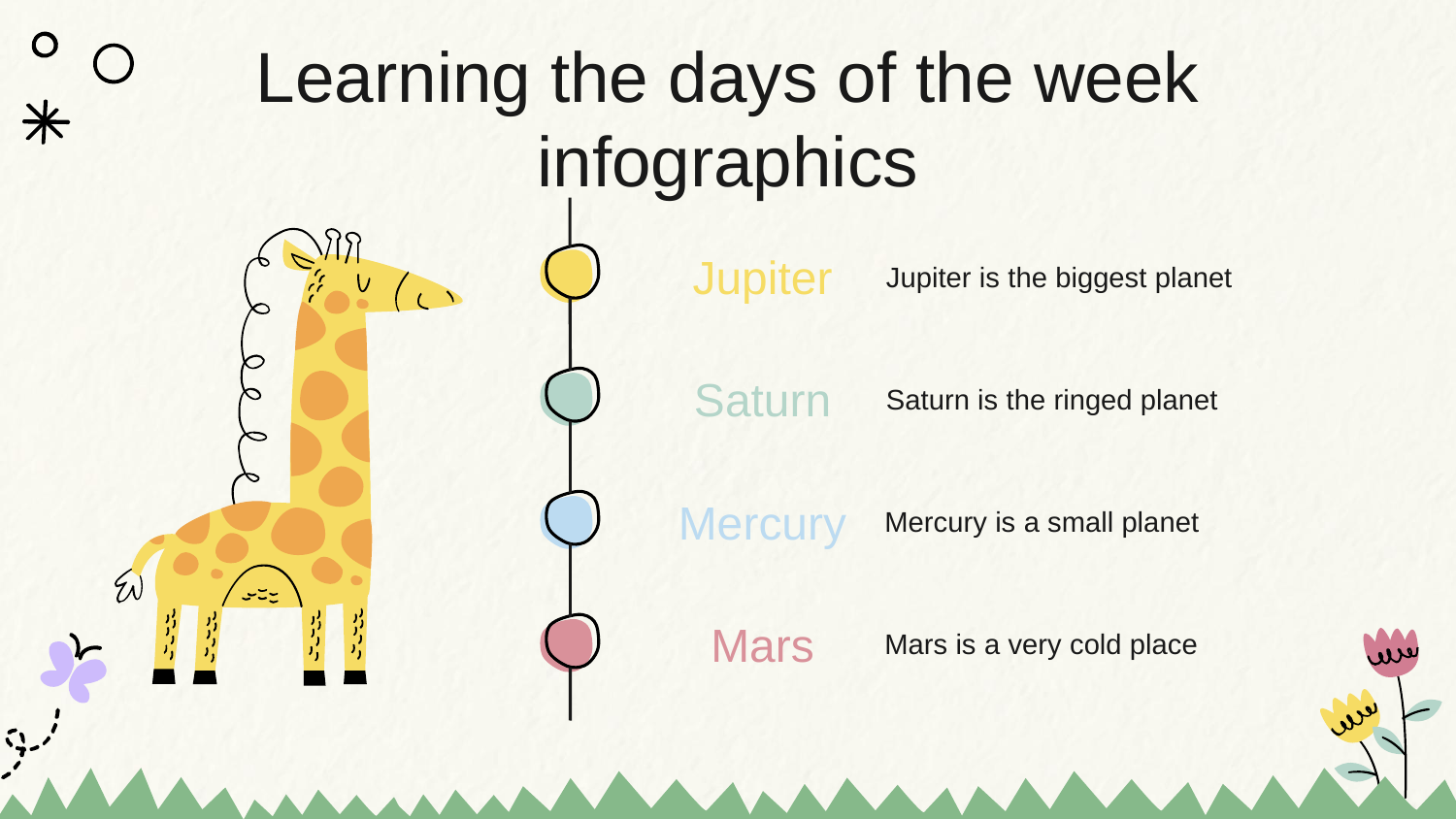

# Learning the days of the week infographics

Jupiter
Jupiter is the biggest planet

Saturn
Saturn is the ringed planet

Mercury
Mercury is a small planet

Mars
Mars is a very cold place